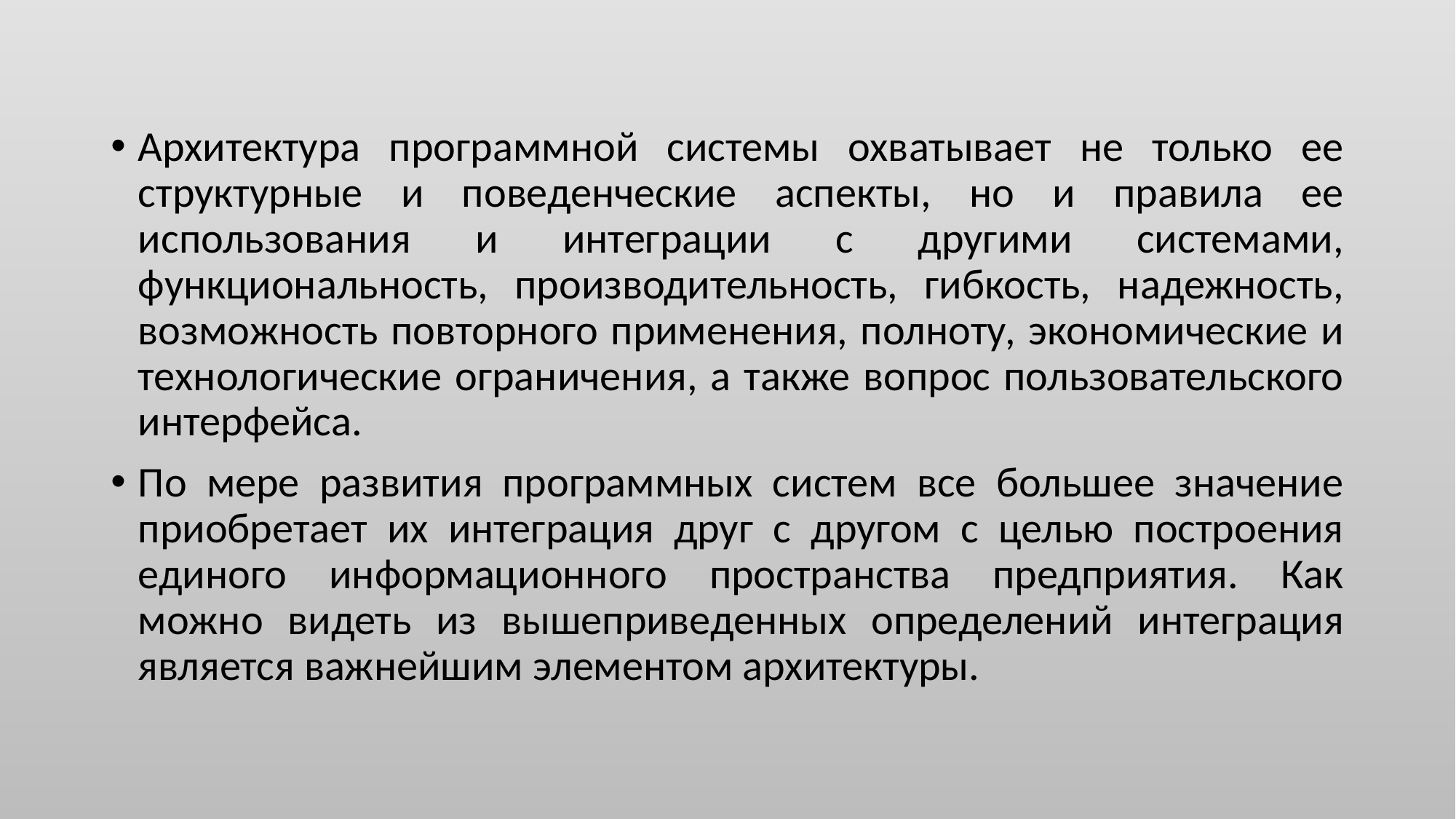

Архитектура программной системы охватывает не только ее структурные и поведенческие аспекты, но и правила ее использования и интеграции с другими системами, функциональность, производительность, гибкость, надежность, возможность повторного применения, полноту, экономические и технологические ограничения, а также вопрос пользовательского интерфейса.
По мере развития программных систем все большее значение приобретает их интеграция друг с другом с целью построения единого информационного пространства предприятия. Как можно видеть из вышеприведенных определений интеграция является важнейшим элементом архитектуры.